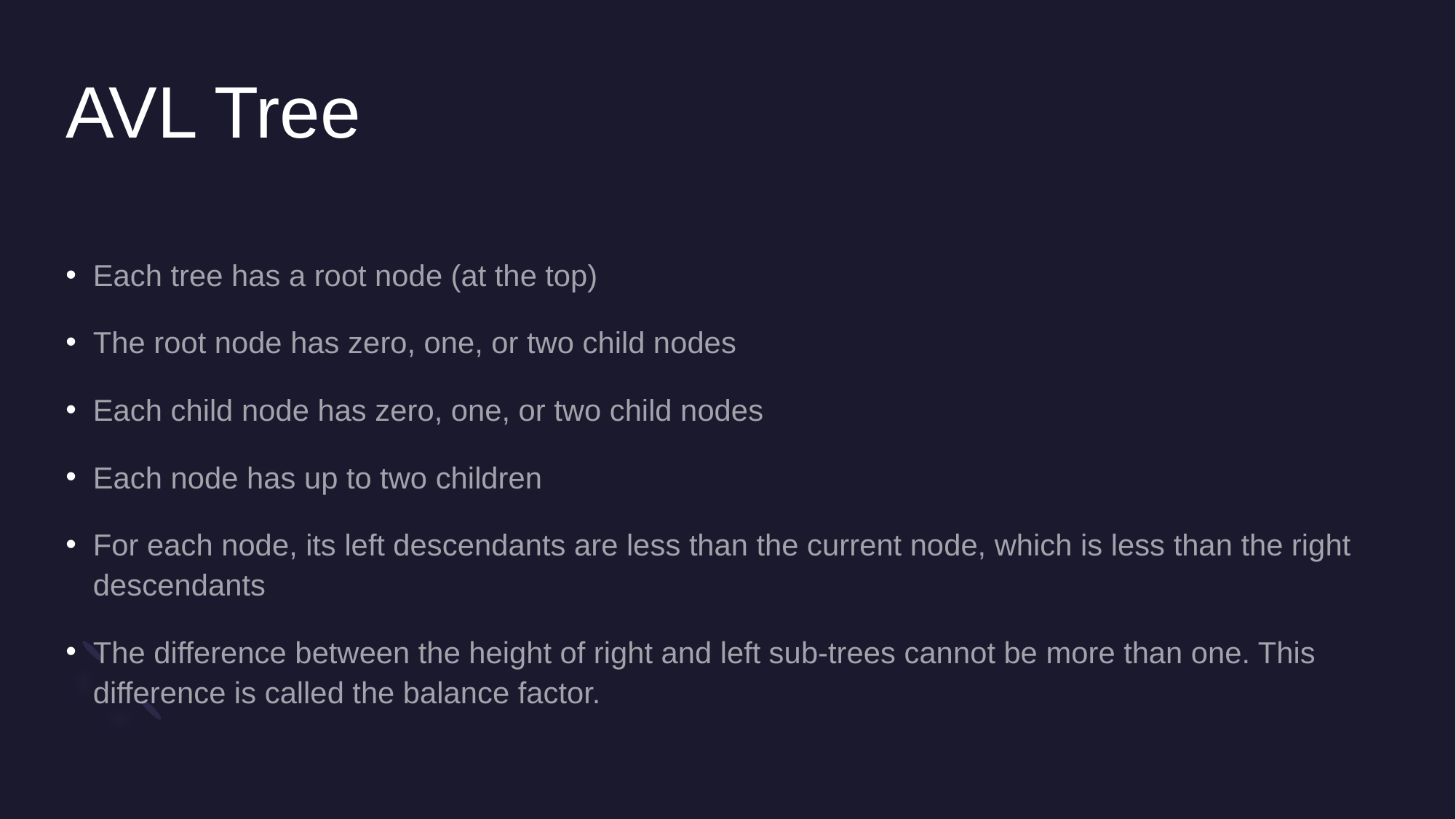

# AVL Tree
Each tree has a root node (at the top)
The root node has zero, one, or two child nodes
Each child node has zero, one, or two child nodes
Each node has up to two children
For each node, its left descendants are less than the current node, which is less than the right descendants
The difference between the height of right and left sub-trees cannot be more than one. This difference is called the balance factor.